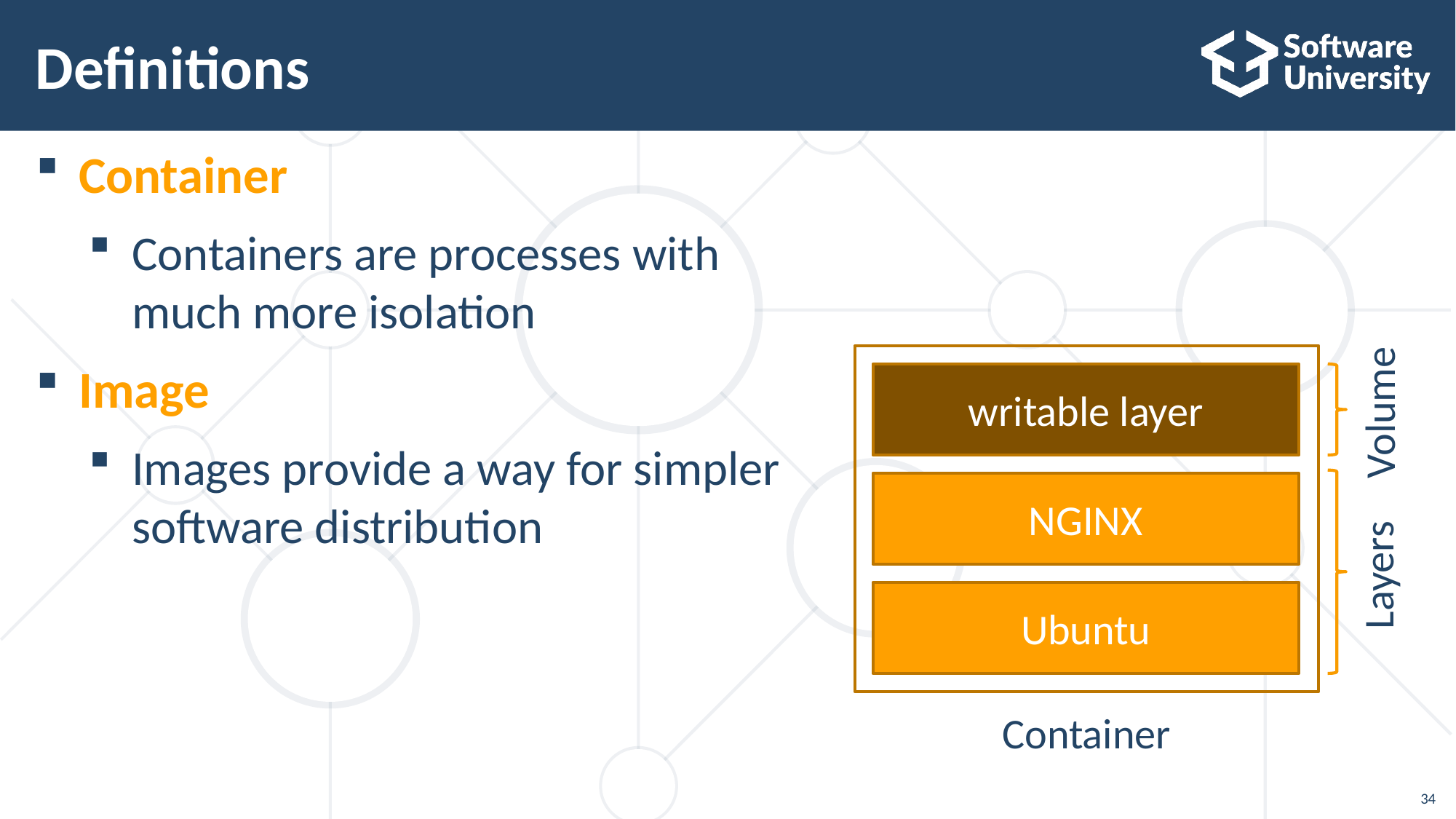

# Definitions
Container
Containers are processes with much more isolation
Image
Images provide a way for simpler software distribution

writable layer

Volume

NGINX
Layers
Ubuntu
Container
34